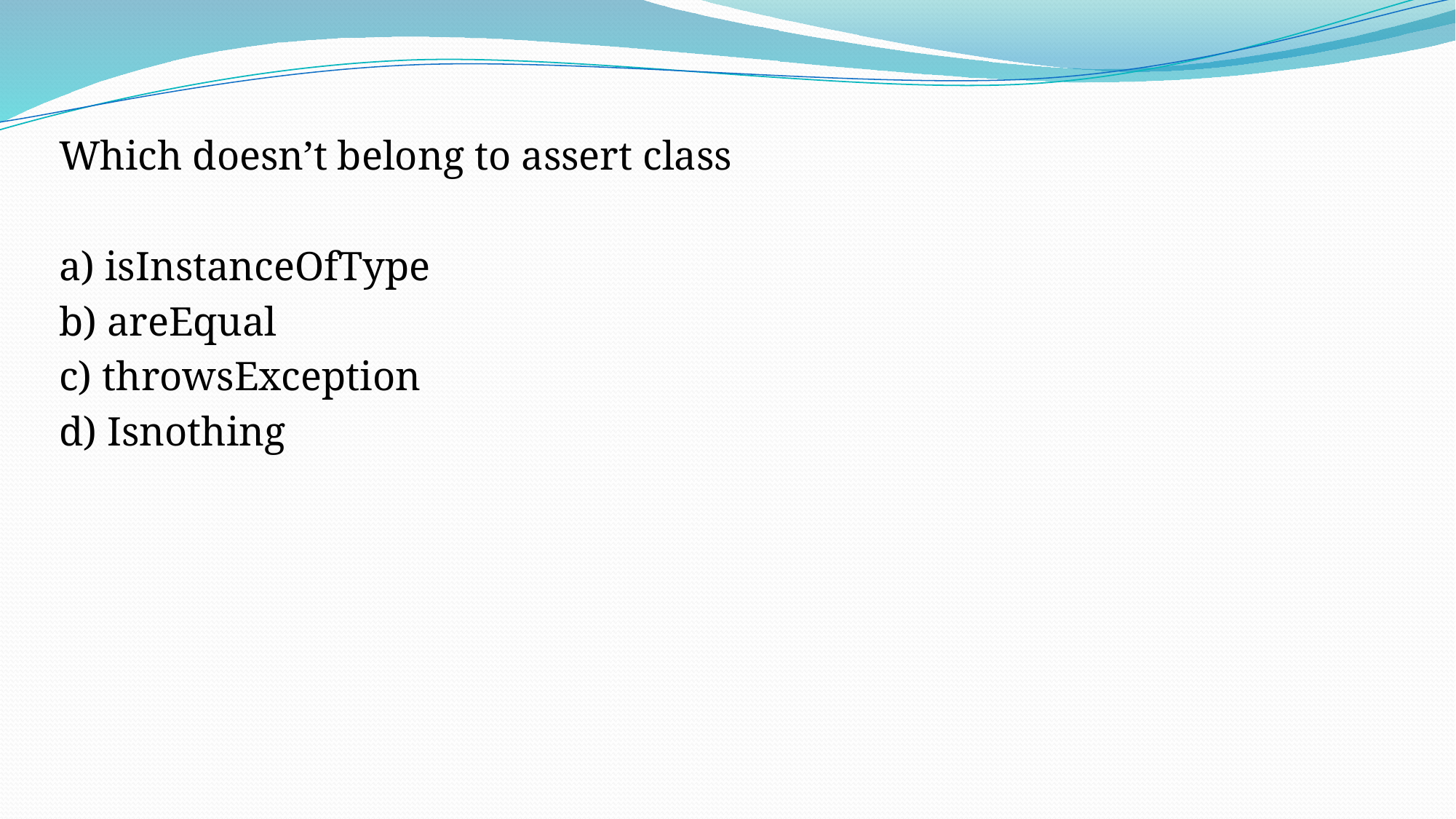

Which doesn’t belong to assert class

a) isInstanceOfType
b) areEqual
c) throwsException
d) Isnothing